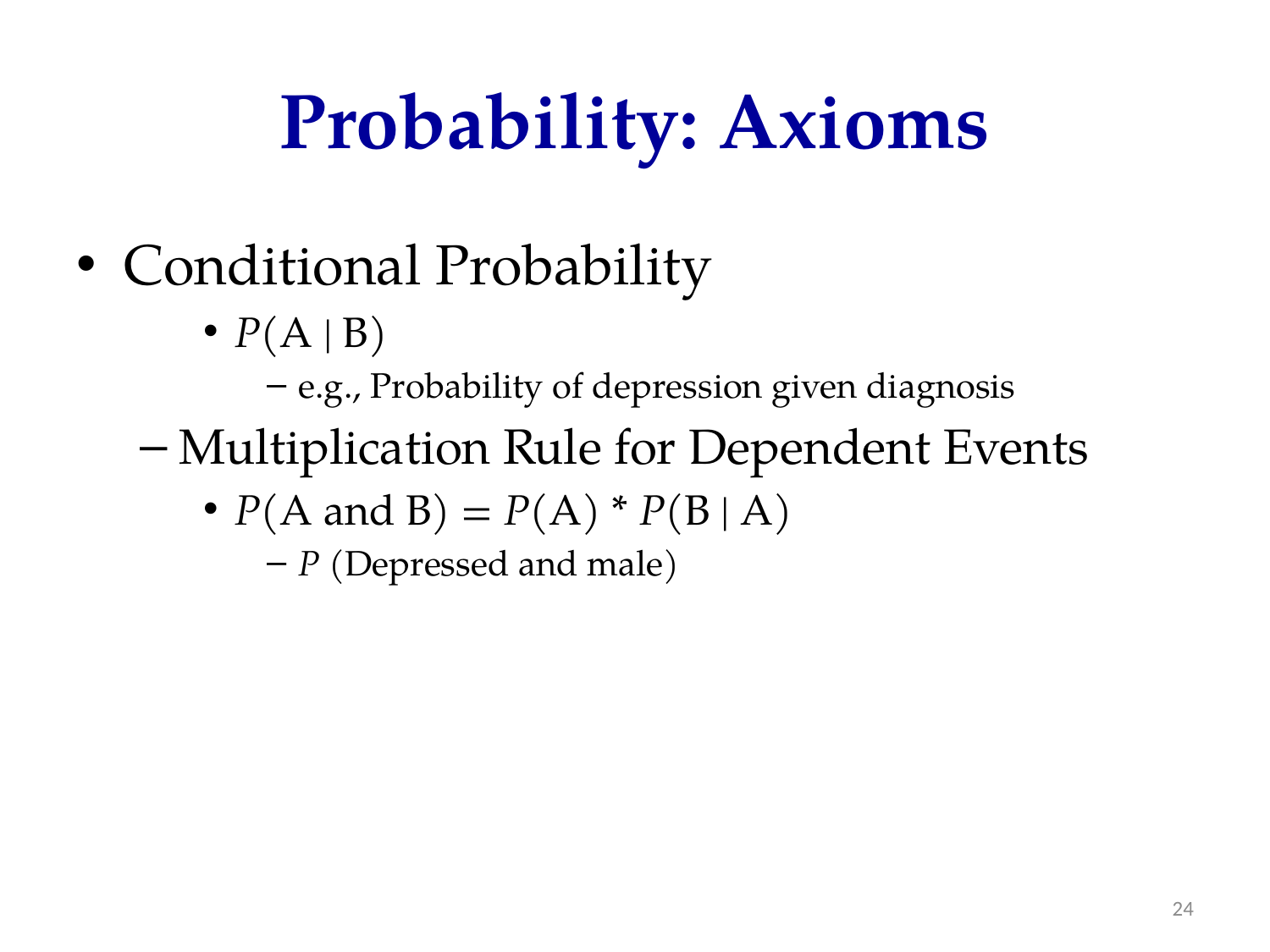

# Probability: Axioms
Conditional Probability
P(A | B)
e.g., Probability of depression given diagnosis
Multiplication Rule for Dependent Events
P(A and B) = P(A) * P(B | A)
P (Depressed and male)
24